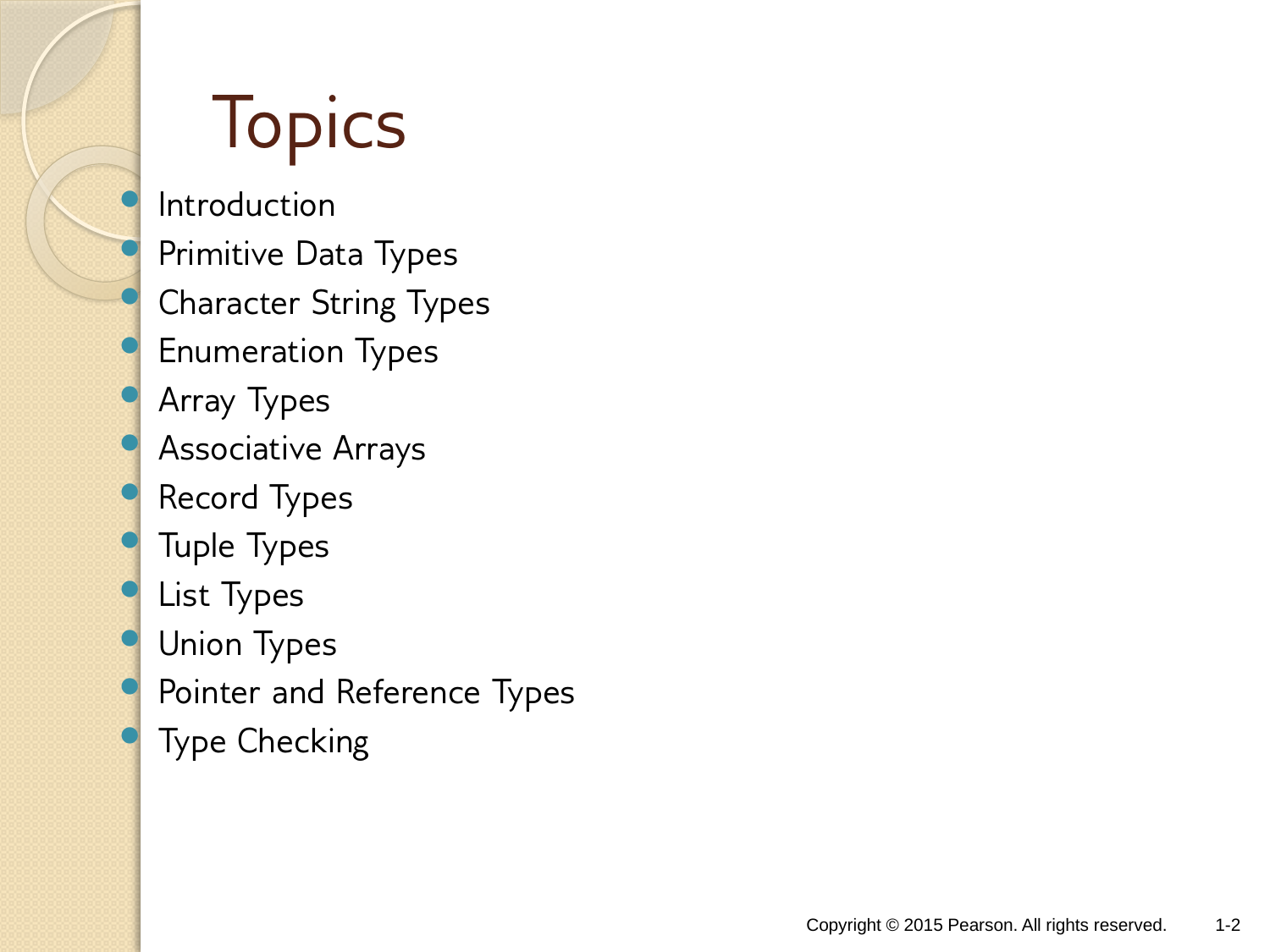

# Topics
Introduction
Primitive Data Types
Character String Types
Enumeration Types
Array Types
Associative Arrays
Record Types
Tuple Types
List Types
Union Types
Pointer and Reference Types
Type Checking
Copyright © 2015 Pearson. All rights reserved.
1-2